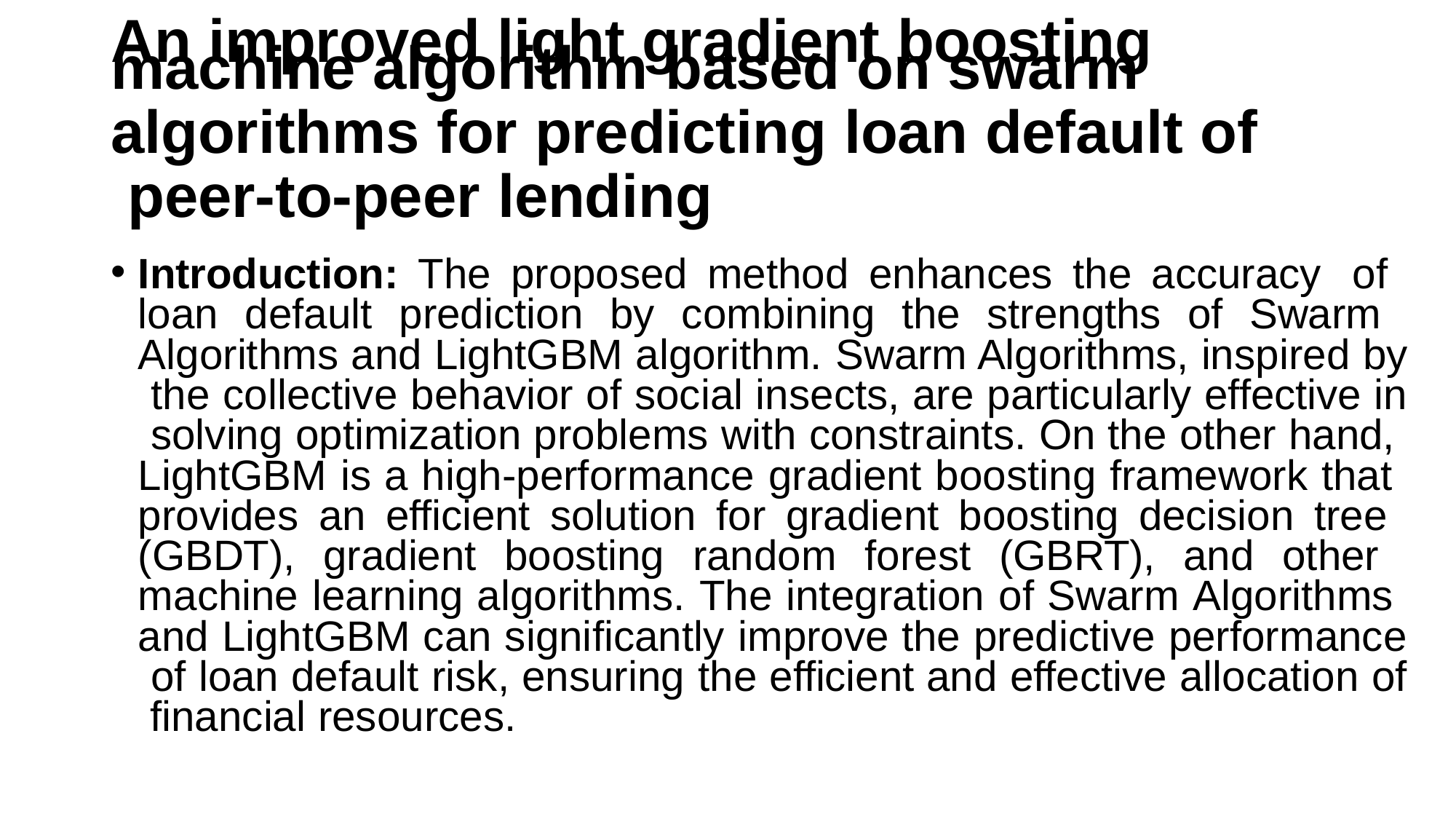

# An improved light gradient boosting
machine algorithm based on swarm  algorithms for predicting loan default of  peer-to-peer lending
Introduction: The proposed method enhances the accuracy of  loan default prediction by combining the strengths of Swarm  Algorithms and LightGBM algorithm. Swarm Algorithms, inspired by  the collective behavior of social insects, are particularly effective in  solving optimization problems with constraints. On the other hand,  LightGBM is a high-performance gradient boosting framework that  provides an efficient solution for gradient boosting decision tree  (GBDT), gradient boosting random forest (GBRT), and other  machine learning algorithms. The integration of Swarm Algorithms  and LightGBM can significantly improve the predictive performance  of loan default risk, ensuring the efficient and effective allocation of  financial resources.